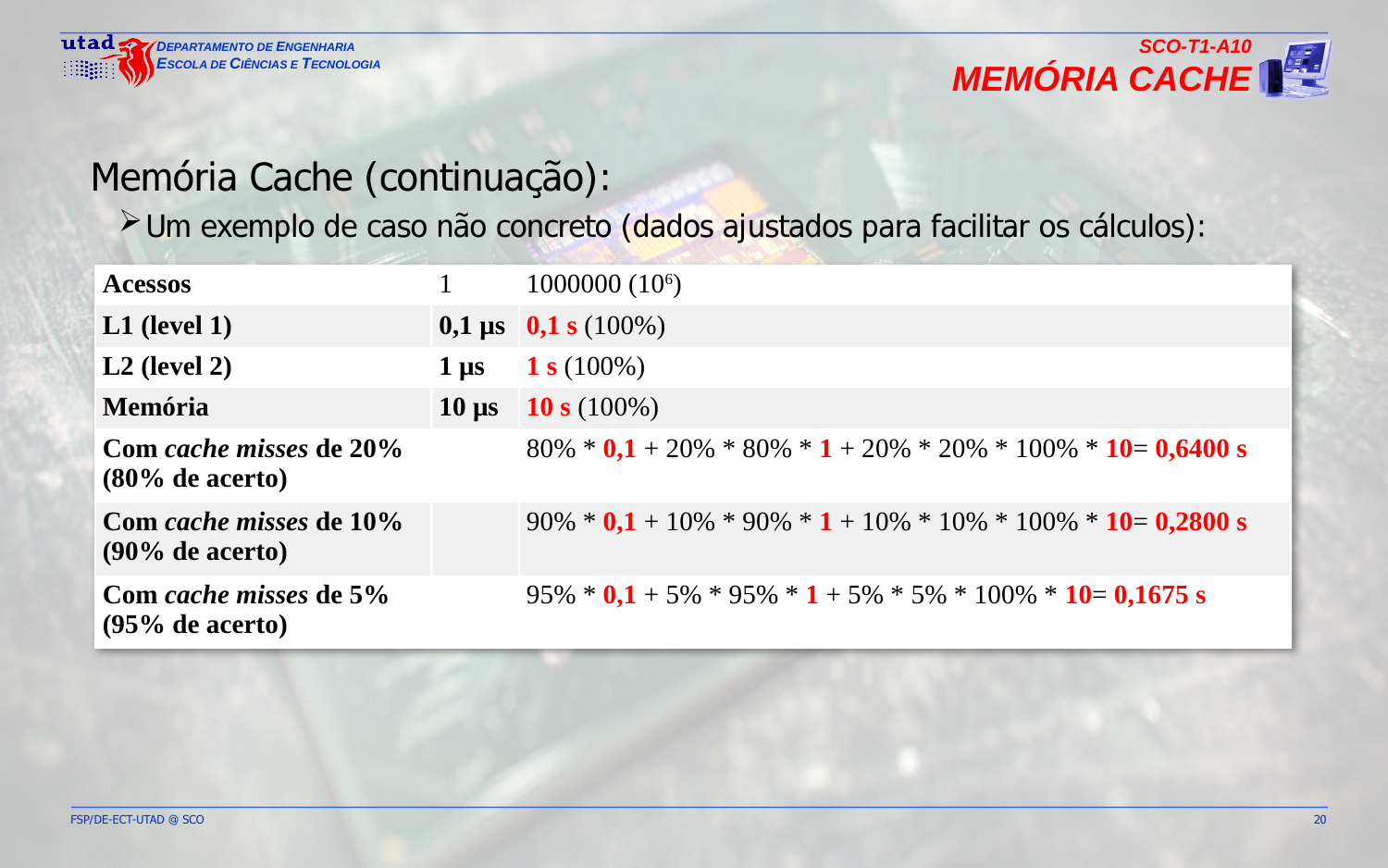

SCO-T1-A10
Memória Cache
Memória Cache (continuação):
Um exemplo de caso não concreto (dados ajustados para facilitar os cálculos):
| Acessos | 1 | 1000000 (106) |
| --- | --- | --- |
| L1 (level 1) | 0,1 μs | 0,1 s (100%) |
| L2 (level 2) | 1 μs | 1 s (100%) |
| Memória | 10 μs | 10 s (100%) |
| Com cache misses de 20% (80% de acerto) |  | 80% \* 0,1 + 20% \* 80% \* 1 + 20% \* 20% \* 100% \* 10= 0,6400 s |
| Com cache misses de 10% (90% de acerto) |  | 90% \* 0,1 + 10% \* 90% \* 1 + 10% \* 10% \* 100% \* 10= 0,2800 s |
| Com cache misses de 5% (95% de acerto) |  | 95% \* 0,1 + 5% \* 95% \* 1 + 5% \* 5% \* 100% \* 10= 0,1675 s |